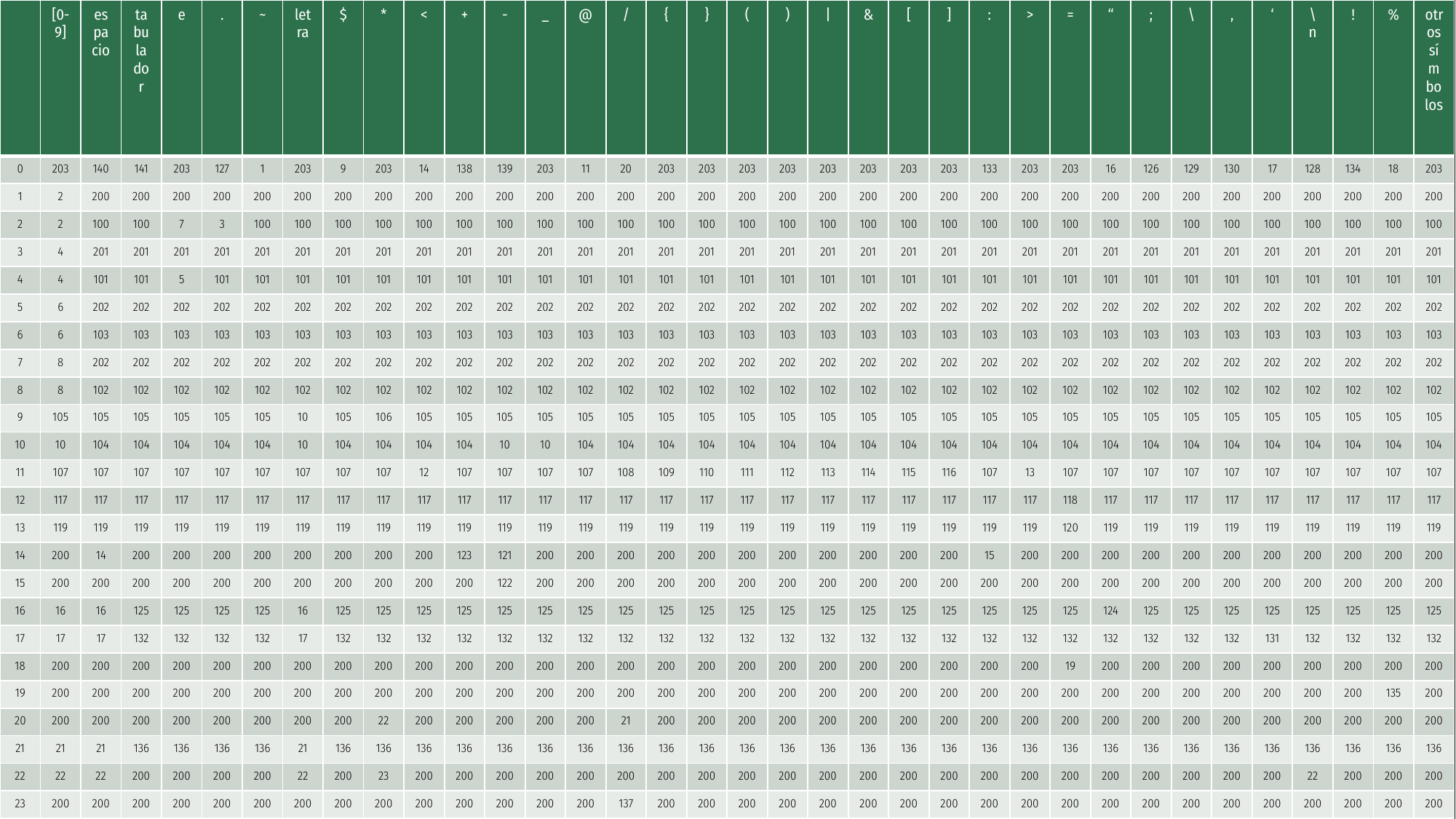

|  | [0-9] | espacio | tabulador | e | . | ~ | letra | $ | \* | < | + | - | \_ | @ | / | { | } | ( | ) | | | & | [ | ] | : | > | = | “ | ; | \ | , | ‘ | \ n | ! | % | otros símbolos |
| --- | --- | --- | --- | --- | --- | --- | --- | --- | --- | --- | --- | --- | --- | --- | --- | --- | --- | --- | --- | --- | --- | --- | --- | --- | --- | --- | --- | --- | --- | --- | --- | --- | --- | --- | --- |
| 0 | 203 | 140 | 141 | 203 | 127 | 1 | 203 | 9 | 203 | 14 | 138 | 139 | 203 | 11 | 20 | 203 | 203 | 203 | 203 | 203 | 203 | 203 | 203 | 133 | 203 | 203 | 16 | 126 | 129 | 130 | 17 | 128 | 134 | 18 | 203 |
| 1 | 2 | 200 | 200 | 200 | 200 | 200 | 200 | 200 | 200 | 200 | 200 | 200 | 200 | 200 | 200 | 200 | 200 | 200 | 200 | 200 | 200 | 200 | 200 | 200 | 200 | 200 | 200 | 200 | 200 | 200 | 200 | 200 | 200 | 200 | 200 |
| 2 | 2 | 100 | 100 | 7 | 3 | 100 | 100 | 100 | 100 | 100 | 100 | 100 | 100 | 100 | 100 | 100 | 100 | 100 | 100 | 100 | 100 | 100 | 100 | 100 | 100 | 100 | 100 | 100 | 100 | 100 | 100 | 100 | 100 | 100 | 100 |
| 3 | 4 | 201 | 201 | 201 | 201 | 201 | 201 | 201 | 201 | 201 | 201 | 201 | 201 | 201 | 201 | 201 | 201 | 201 | 201 | 201 | 201 | 201 | 201 | 201 | 201 | 201 | 201 | 201 | 201 | 201 | 201 | 201 | 201 | 201 | 201 |
| 4 | 4 | 101 | 101 | 5 | 101 | 101 | 101 | 101 | 101 | 101 | 101 | 101 | 101 | 101 | 101 | 101 | 101 | 101 | 101 | 101 | 101 | 101 | 101 | 101 | 101 | 101 | 101 | 101 | 101 | 101 | 101 | 101 | 101 | 101 | 101 |
| 5 | 6 | 202 | 202 | 202 | 202 | 202 | 202 | 202 | 202 | 202 | 202 | 202 | 202 | 202 | 202 | 202 | 202 | 202 | 202 | 202 | 202 | 202 | 202 | 202 | 202 | 202 | 202 | 202 | 202 | 202 | 202 | 202 | 202 | 202 | 202 |
| 6 | 6 | 103 | 103 | 103 | 103 | 103 | 103 | 103 | 103 | 103 | 103 | 103 | 103 | 103 | 103 | 103 | 103 | 103 | 103 | 103 | 103 | 103 | 103 | 103 | 103 | 103 | 103 | 103 | 103 | 103 | 103 | 103 | 103 | 103 | 103 |
| 7 | 8 | 202 | 202 | 202 | 202 | 202 | 202 | 202 | 202 | 202 | 202 | 202 | 202 | 202 | 202 | 202 | 202 | 202 | 202 | 202 | 202 | 202 | 202 | 202 | 202 | 202 | 202 | 202 | 202 | 202 | 202 | 202 | 202 | 202 | 202 |
| 8 | 8 | 102 | 102 | 102 | 102 | 102 | 102 | 102 | 102 | 102 | 102 | 102 | 102 | 102 | 102 | 102 | 102 | 102 | 102 | 102 | 102 | 102 | 102 | 102 | 102 | 102 | 102 | 102 | 102 | 102 | 102 | 102 | 102 | 102 | 102 |
| 9 | 105 | 105 | 105 | 105 | 105 | 105 | 10 | 105 | 106 | 105 | 105 | 105 | 105 | 105 | 105 | 105 | 105 | 105 | 105 | 105 | 105 | 105 | 105 | 105 | 105 | 105 | 105 | 105 | 105 | 105 | 105 | 105 | 105 | 105 | 105 |
| 10 | 10 | 104 | 104 | 104 | 104 | 104 | 10 | 104 | 104 | 104 | 104 | 10 | 10 | 104 | 104 | 104 | 104 | 104 | 104 | 104 | 104 | 104 | 104 | 104 | 104 | 104 | 104 | 104 | 104 | 104 | 104 | 104 | 104 | 104 | 104 |
| 11 | 107 | 107 | 107 | 107 | 107 | 107 | 107 | 107 | 107 | 12 | 107 | 107 | 107 | 107 | 108 | 109 | 110 | 111 | 112 | 113 | 114 | 115 | 116 | 107 | 13 | 107 | 107 | 107 | 107 | 107 | 107 | 107 | 107 | 107 | 107 |
| 12 | 117 | 117 | 117 | 117 | 117 | 117 | 117 | 117 | 117 | 117 | 117 | 117 | 117 | 117 | 117 | 117 | 117 | 117 | 117 | 117 | 117 | 117 | 117 | 117 | 117 | 118 | 117 | 117 | 117 | 117 | 117 | 117 | 117 | 117 | 117 |
| 13 | 119 | 119 | 119 | 119 | 119 | 119 | 119 | 119 | 119 | 119 | 119 | 119 | 119 | 119 | 119 | 119 | 119 | 119 | 119 | 119 | 119 | 119 | 119 | 119 | 119 | 120 | 119 | 119 | 119 | 119 | 119 | 119 | 119 | 119 | 119 |
| 14 | 200 | 14 | 200 | 200 | 200 | 200 | 200 | 200 | 200 | 200 | 123 | 121 | 200 | 200 | 200 | 200 | 200 | 200 | 200 | 200 | 200 | 200 | 200 | 15 | 200 | 200 | 200 | 200 | 200 | 200 | 200 | 200 | 200 | 200 | 200 |
| 15 | 200 | 200 | 200 | 200 | 200 | 200 | 200 | 200 | 200 | 200 | 200 | 122 | 200 | 200 | 200 | 200 | 200 | 200 | 200 | 200 | 200 | 200 | 200 | 200 | 200 | 200 | 200 | 200 | 200 | 200 | 200 | 200 | 200 | 200 | 200 |
| 16 | 16 | 16 | 125 | 125 | 125 | 125 | 16 | 125 | 125 | 125 | 125 | 125 | 125 | 125 | 125 | 125 | 125 | 125 | 125 | 125 | 125 | 125 | 125 | 125 | 125 | 125 | 124 | 125 | 125 | 125 | 125 | 125 | 125 | 125 | 125 |
| 17 | 17 | 17 | 132 | 132 | 132 | 132 | 17 | 132 | 132 | 132 | 132 | 132 | 132 | 132 | 132 | 132 | 132 | 132 | 132 | 132 | 132 | 132 | 132 | 132 | 132 | 132 | 132 | 132 | 132 | 132 | 131 | 132 | 132 | 132 | 132 |
| 18 | 200 | 200 | 200 | 200 | 200 | 200 | 200 | 200 | 200 | 200 | 200 | 200 | 200 | 200 | 200 | 200 | 200 | 200 | 200 | 200 | 200 | 200 | 200 | 200 | 200 | 19 | 200 | 200 | 200 | 200 | 200 | 200 | 200 | 200 | 200 |
| 19 | 200 | 200 | 200 | 200 | 200 | 200 | 200 | 200 | 200 | 200 | 200 | 200 | 200 | 200 | 200 | 200 | 200 | 200 | 200 | 200 | 200 | 200 | 200 | 200 | 200 | 200 | 200 | 200 | 200 | 200 | 200 | 200 | 200 | 135 | 200 |
| 20 | 200 | 200 | 200 | 200 | 200 | 200 | 200 | 200 | 22 | 200 | 200 | 200 | 200 | 200 | 21 | 200 | 200 | 200 | 200 | 200 | 200 | 200 | 200 | 200 | 200 | 200 | 200 | 200 | 200 | 200 | 200 | 200 | 200 | 200 | 200 |
| 21 | 21 | 21 | 136 | 136 | 136 | 136 | 21 | 136 | 136 | 136 | 136 | 136 | 136 | 136 | 136 | 136 | 136 | 136 | 136 | 136 | 136 | 136 | 136 | 136 | 136 | 136 | 136 | 136 | 136 | 136 | 136 | 136 | 136 | 136 | 136 |
| 22 | 22 | 22 | 200 | 200 | 200 | 200 | 22 | 200 | 23 | 200 | 200 | 200 | 200 | 200 | 200 | 200 | 200 | 200 | 200 | 200 | 200 | 200 | 200 | 200 | 200 | 200 | 200 | 200 | 200 | 200 | 200 | 22 | 200 | 200 | 200 |
| 23 | 200 | 200 | 200 | 200 | 200 | 200 | 200 | 200 | 200 | 200 | 200 | 200 | 200 | 200 | 137 | 200 | 200 | 200 | 200 | 200 | 200 | 200 | 200 | 200 | 200 | 200 | 200 | 200 | 200 | 200 | 200 | 200 | 200 | 200 | 200 |